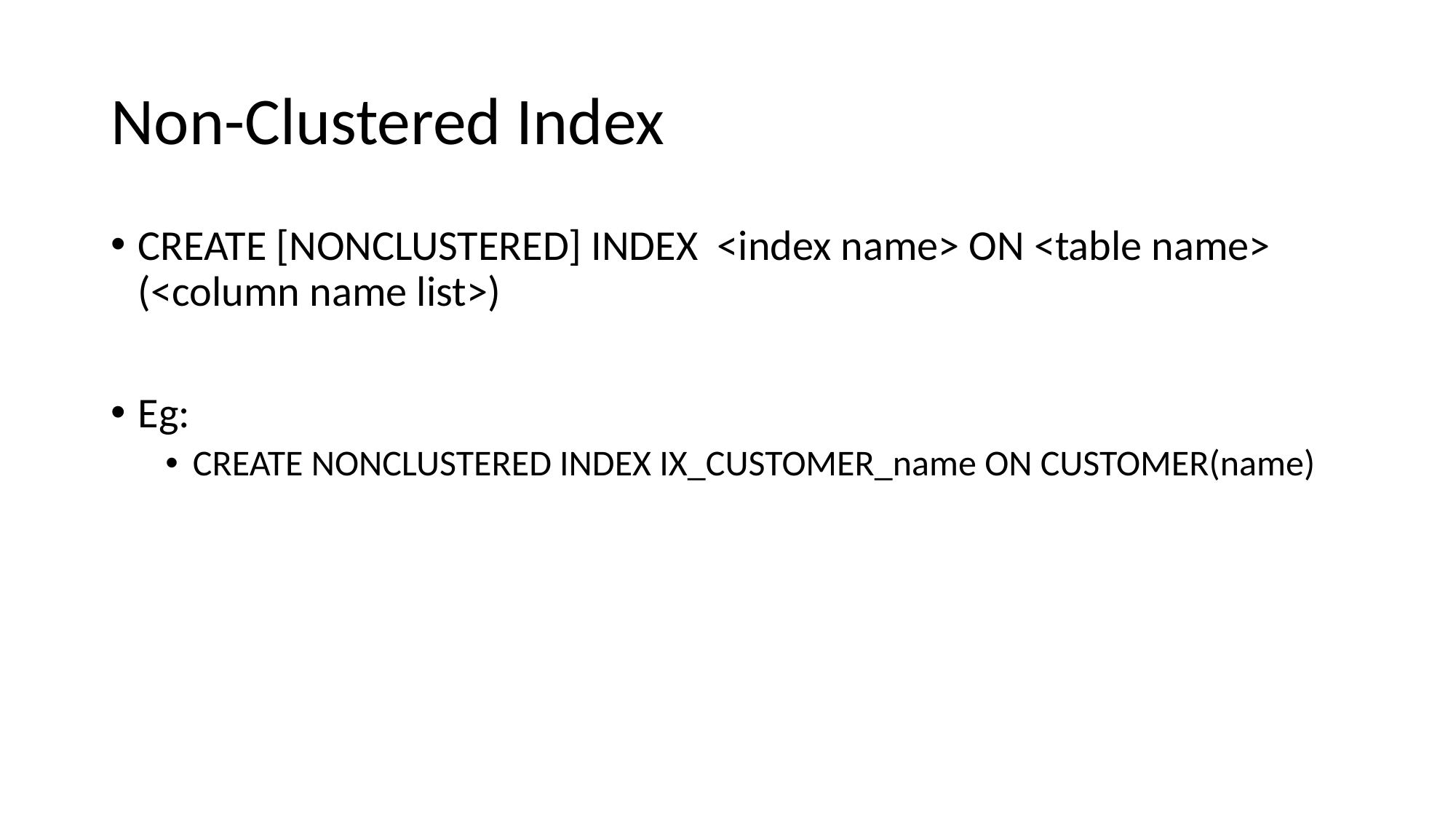

# Non-Clustered Index
CREATE [NONCLUSTERED] INDEX  <index name> ON <table name> (<column name list>)

Eg:
CREATE NONCLUSTERED INDEX IX_CUSTOMER_name ON CUSTOMER(name)